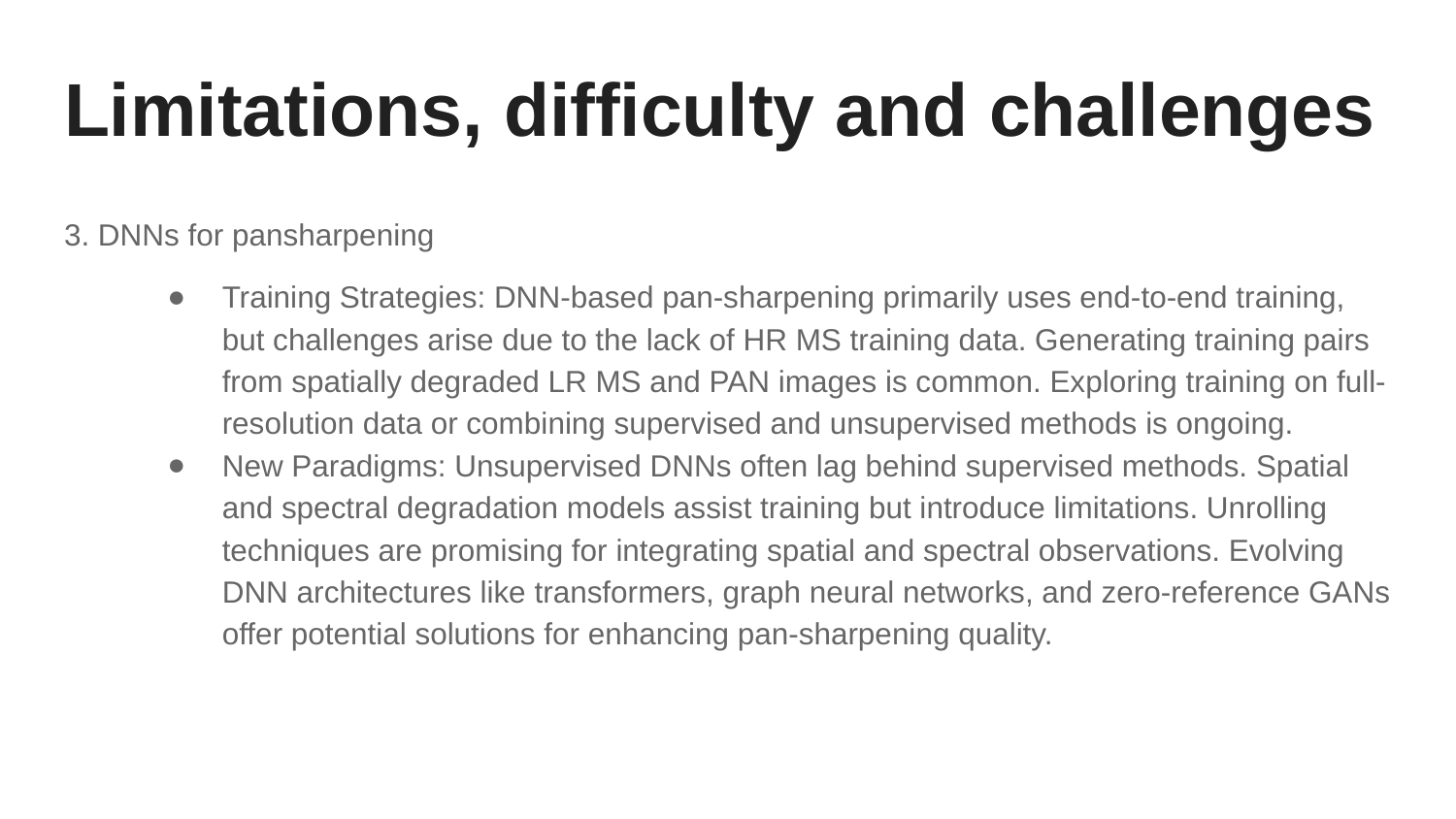

# Limitations, difficulty and challenges

3. DNNs for pansharpening
Training Strategies: DNN-based pan-sharpening primarily uses end-to-end training, but challenges arise due to the lack of HR MS training data. Generating training pairs from spatially degraded LR MS and PAN images is common. Exploring training on full-resolution data or combining supervised and unsupervised methods is ongoing.
New Paradigms: Unsupervised DNNs often lag behind supervised methods. Spatial and spectral degradation models assist training but introduce limitations. Unrolling techniques are promising for integrating spatial and spectral observations. Evolving DNN architectures like transformers, graph neural networks, and zero-reference GANs offer potential solutions for enhancing pan-sharpening quality.